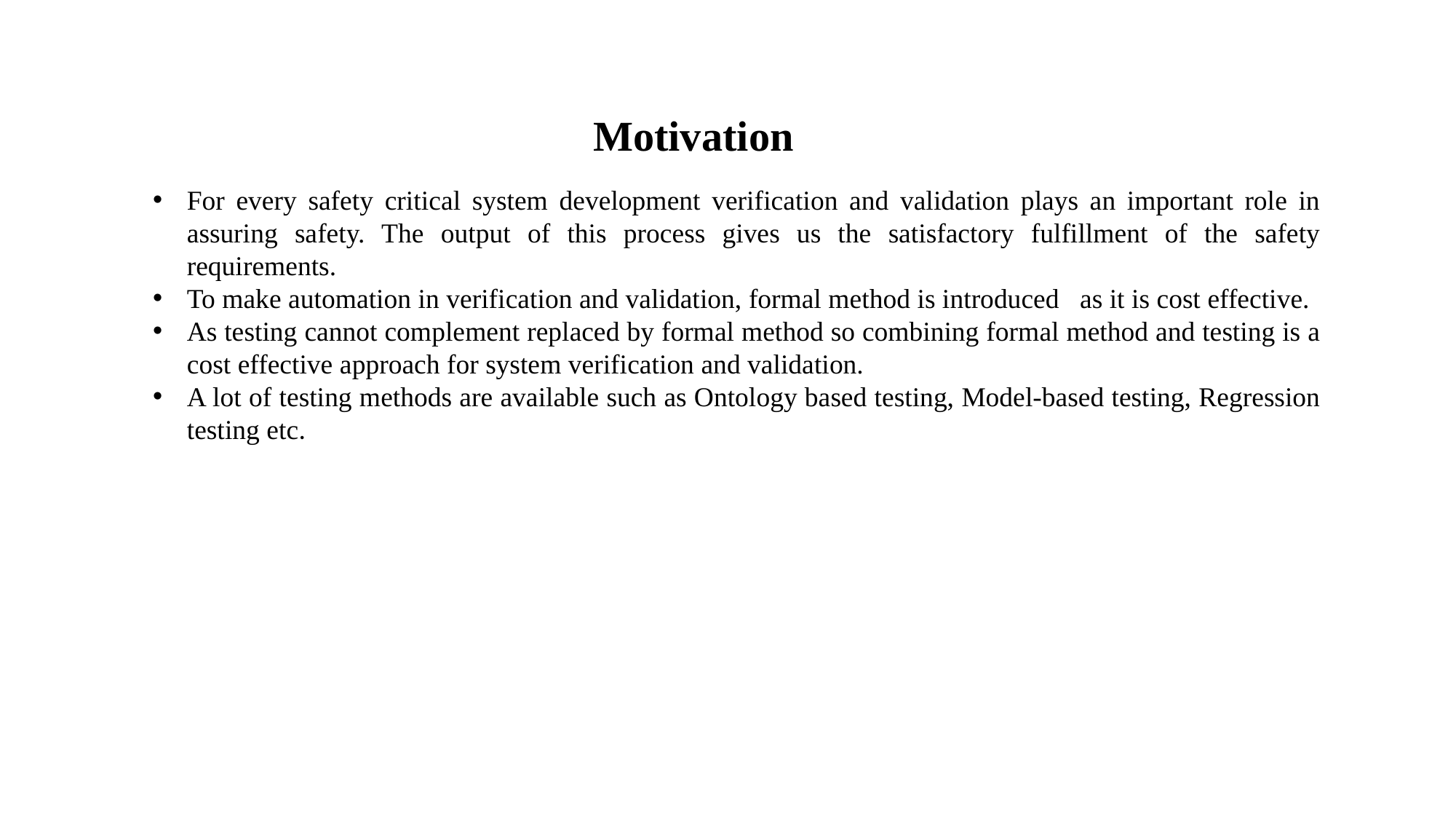

Motivation
For every safety critical system development verification and validation plays an important role in assuring safety. The output of this process gives us the satisfactory fulfillment of the safety requirements.
To make automation in verification and validation, formal method is introduced   as it is cost effective.
As testing cannot complement replaced by formal method so combining formal method and testing is a cost effective approach for system verification and validation.
A lot of testing methods are available such as Ontology based testing, Model-based testing, Regression testing etc.